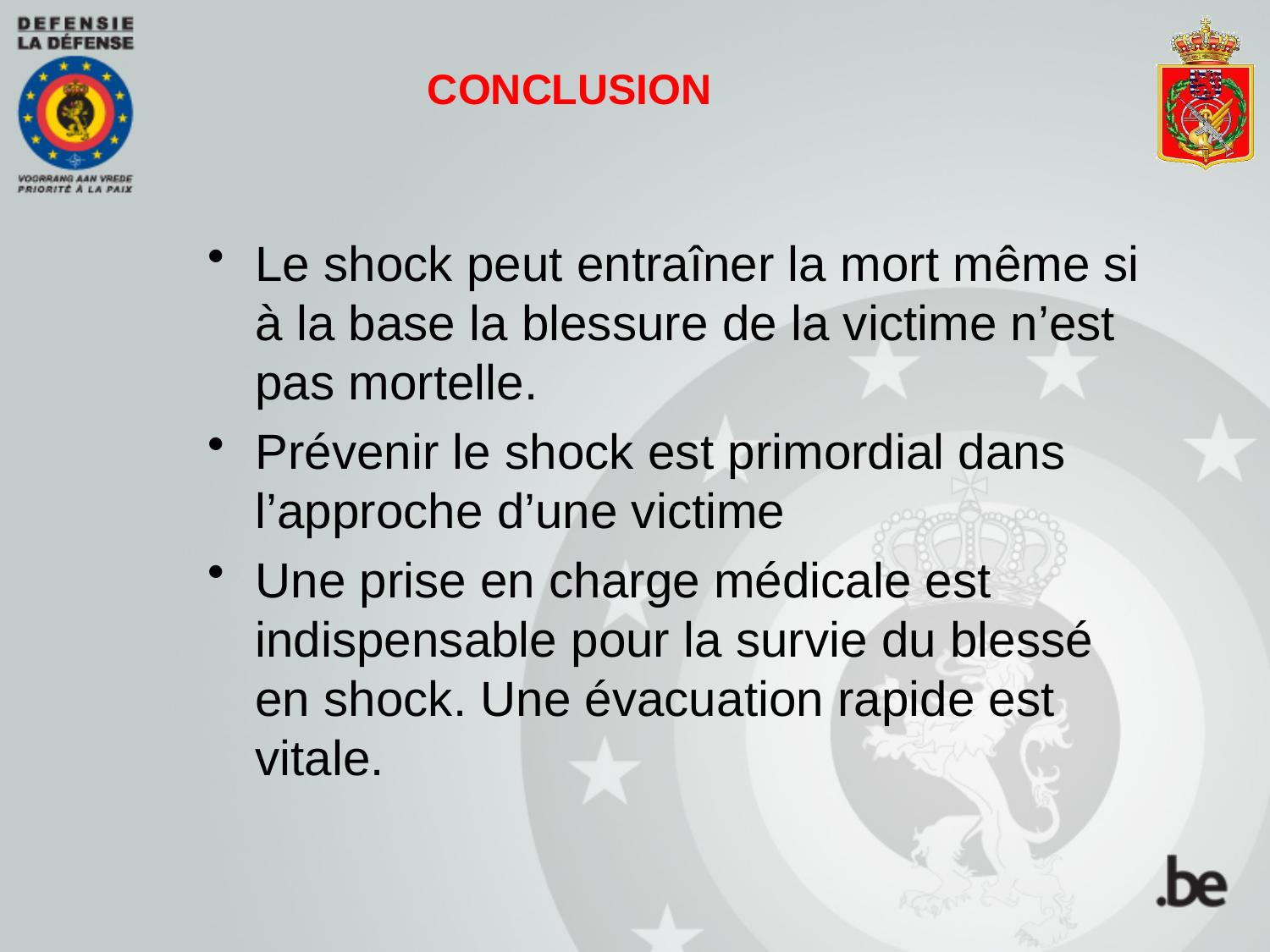

CONCLUSION
Le shock peut entraîner la mort même si
à la base la blessure de la victime n’est pas mortelle.
Prévenir le shock est primordial dans l’approche d’une victime
Une prise en charge médicale est indispensable pour la survie du blessé
en shock. Une évacuation rapide est vitale.